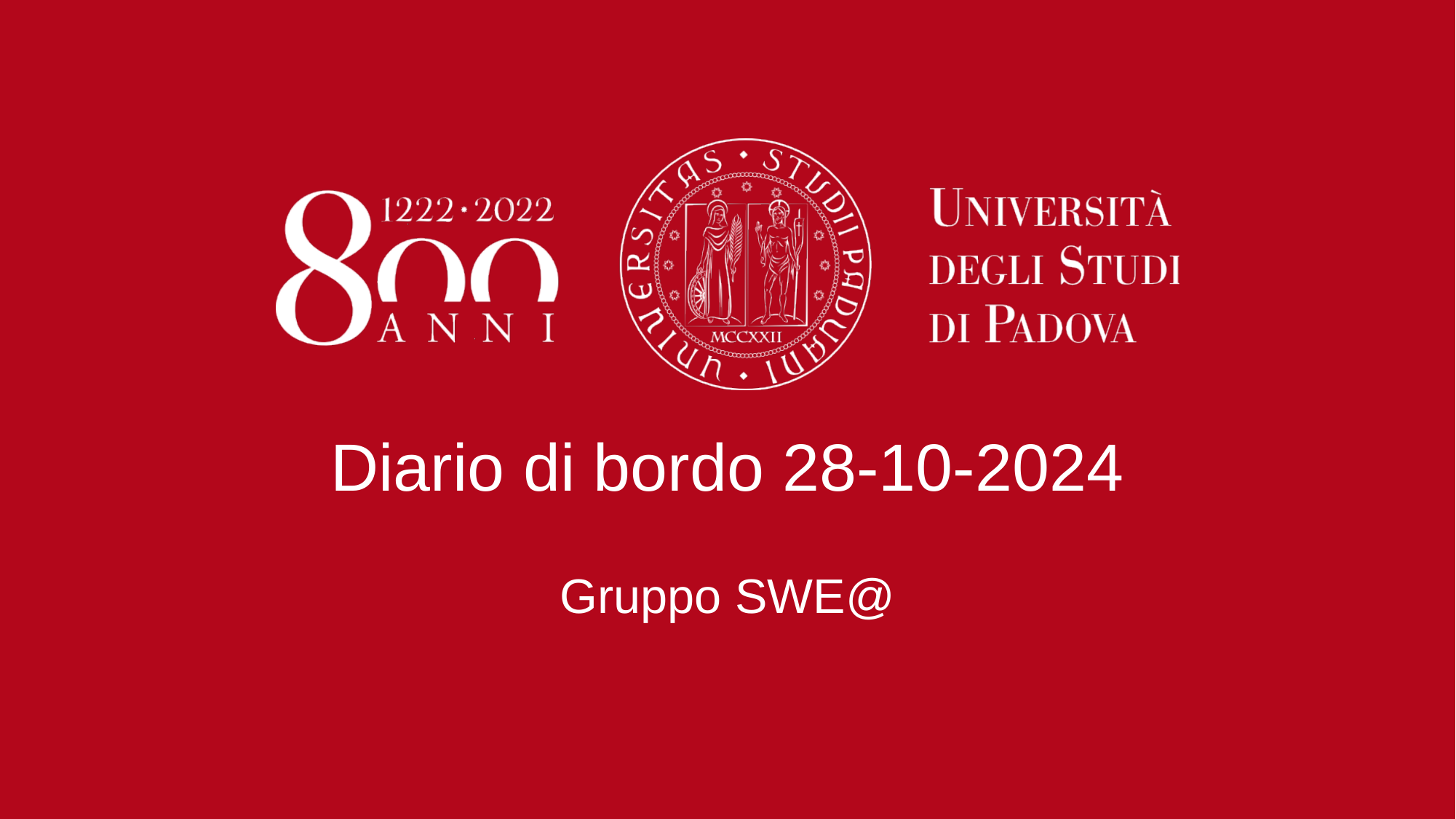

# Diario di bordo 28-10-2024
Gruppo SWE@